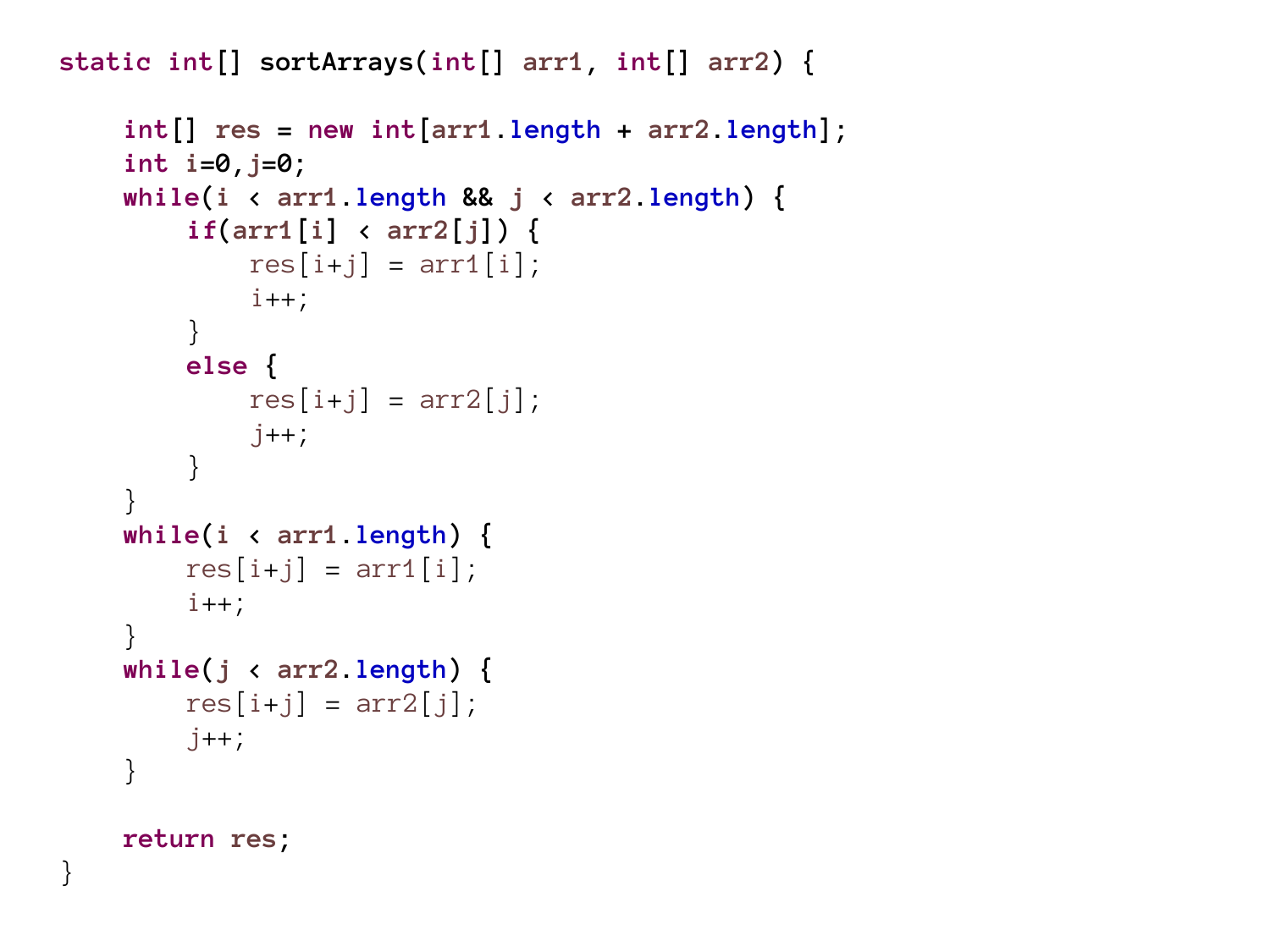

static int[] sortArrays(int[] arr1, int[] arr2) {

int[] res = new int[arr1.length + arr2.length];
int i=0,j=0;
while(i < arr1.length && j < arr2.length) {
if(arr1[i] < arr2[j]) {
res[i+j] = arr1[i];
i++;
}
else {
res[i+j] = arr2[j];
j++;
}
}
while(i < arr1.length) {
res[i+j] = arr1[i];
i++;
}
while(j < arr2.length) {
res[i+j] = arr2[j];
j++;
}

return res;
}